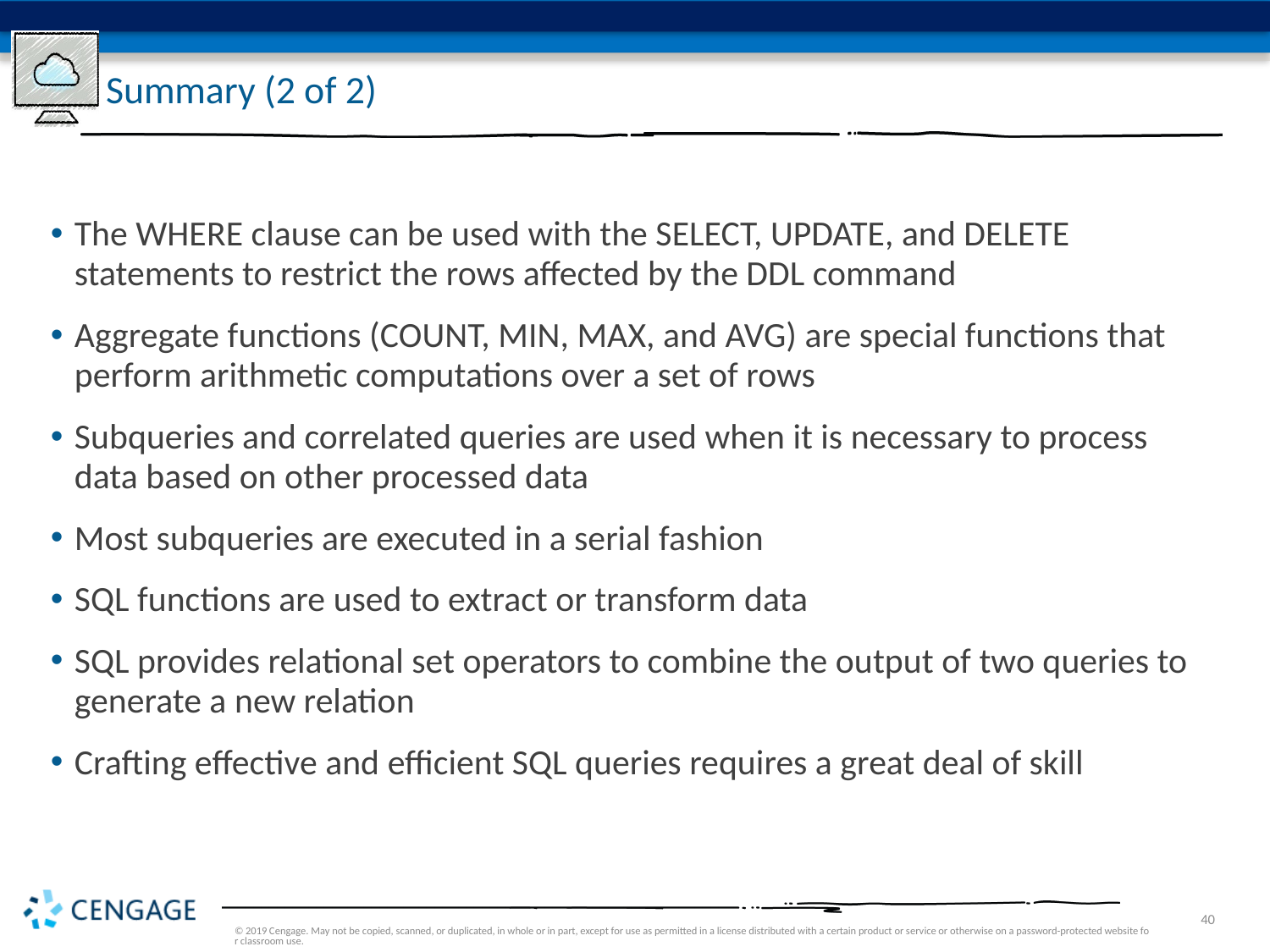

# Summary (2 of 2)
The WHERE clause can be used with the SELECT, UPDATE, and DELETE statements to restrict the rows affected by the DDL command
Aggregate functions (COUNT, MIN, MAX, and AVG) are special functions that perform arithmetic computations over a set of rows
Subqueries and correlated queries are used when it is necessary to process data based on other processed data
Most subqueries are executed in a serial fashion
SQL functions are used to extract or transform data
SQL provides relational set operators to combine the output of two queries to generate a new relation
Crafting effective and efficient SQL queries requires a great deal of skill
© 2019 Cengage. May not be copied, scanned, or duplicated, in whole or in part, except for use as permitted in a license distributed with a certain product or service or otherwise on a password-protected website for classroom use.